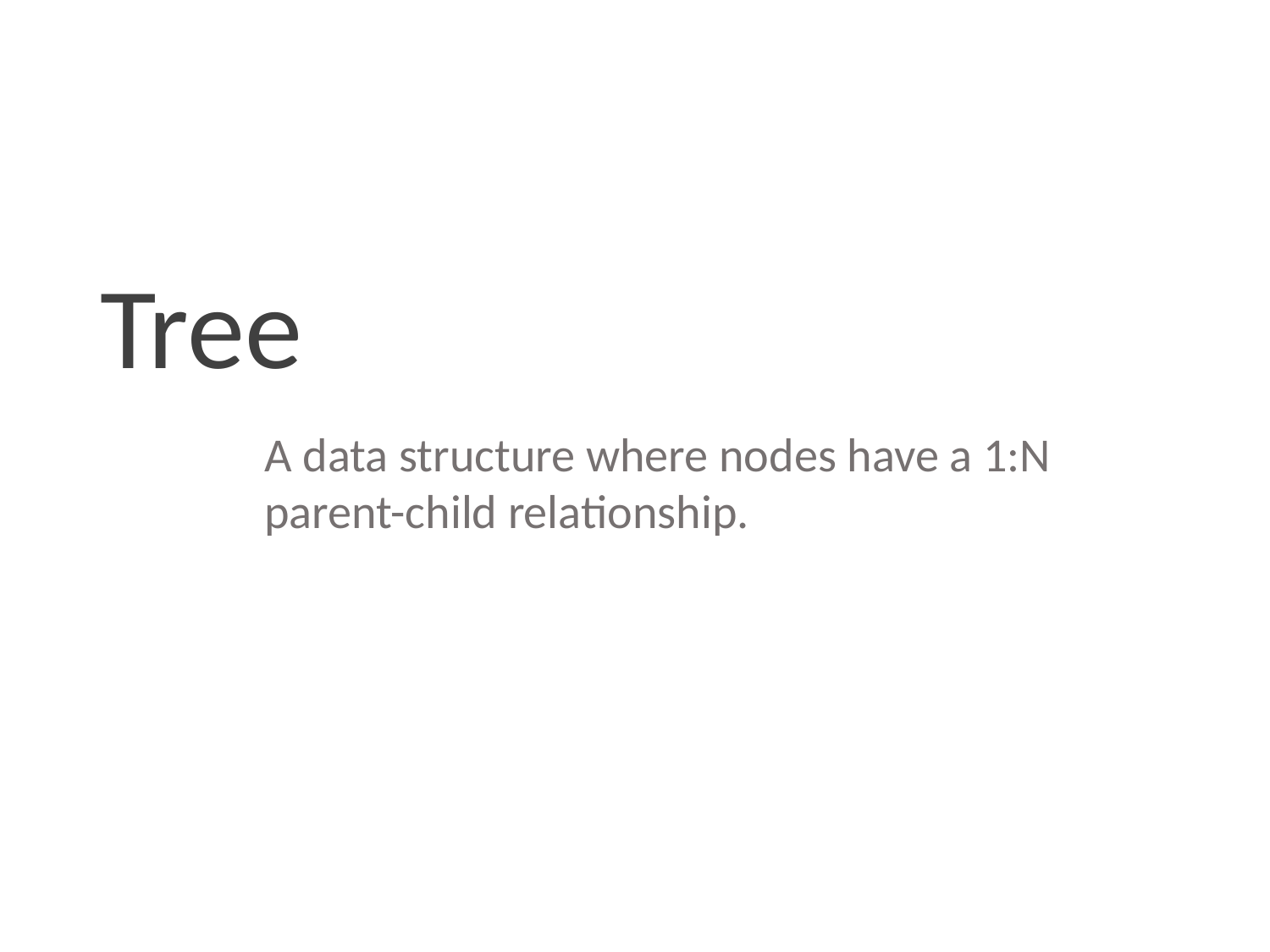

Tree
A data structure where nodes have a 1:N parent-child relationship.